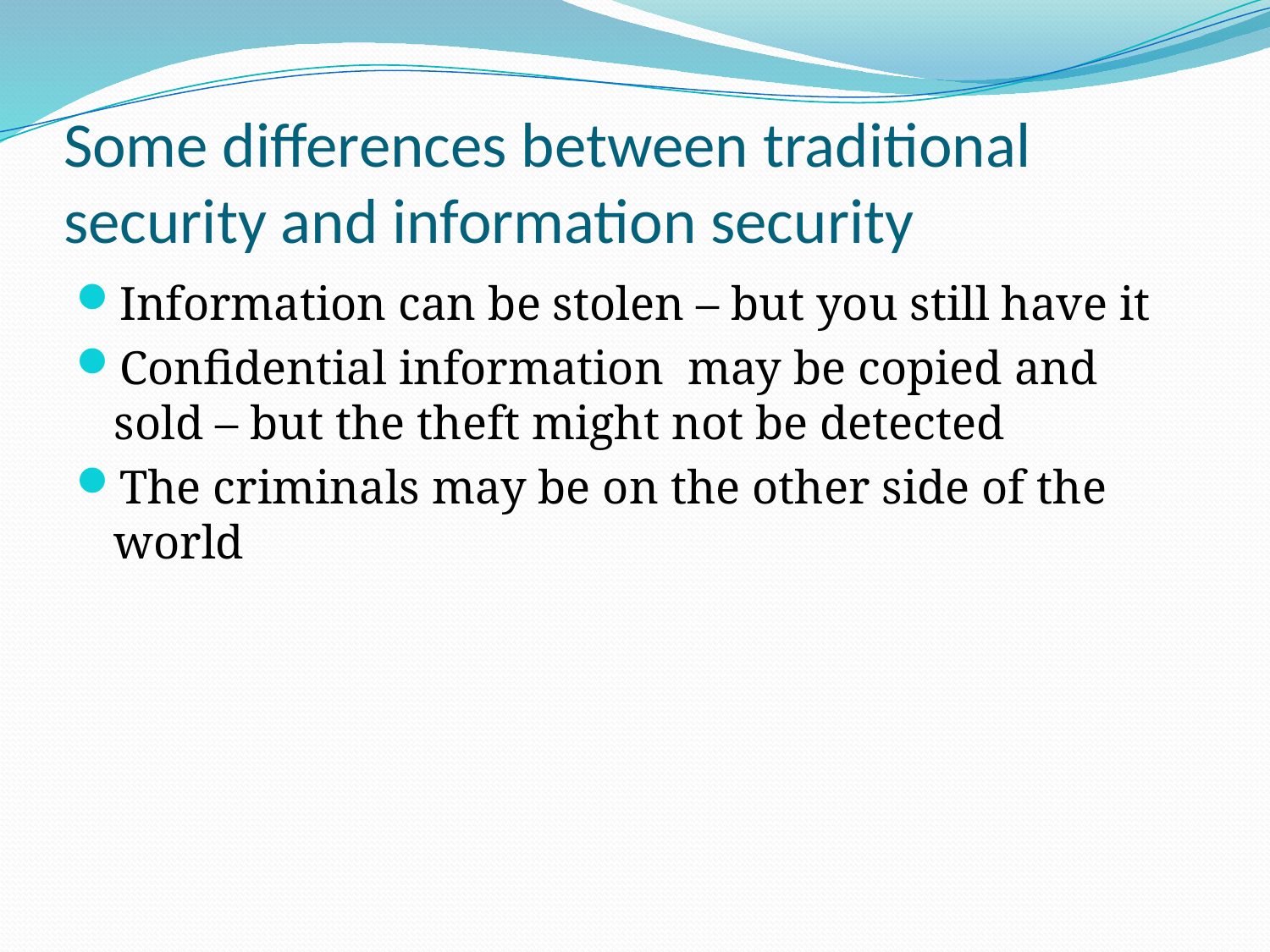

# Some differences between traditional security and information security
Information can be stolen – but you still have it
Confidential information  may be copied and sold – but the theft might not be detected
The criminals may be on the other side of the world